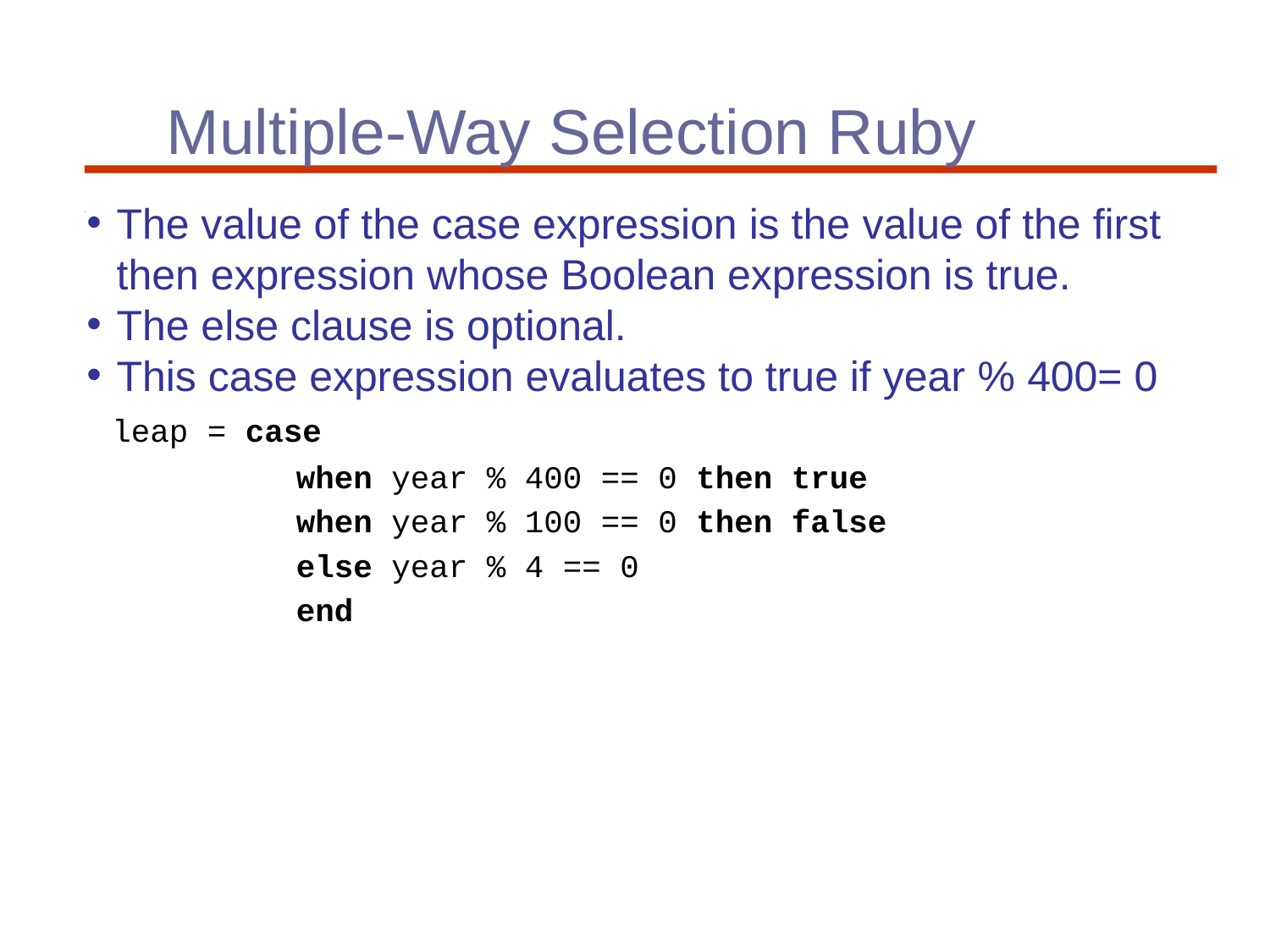

Multiple-Way Selection Ruby
The value of the case expression is the value of the first then expression whose Boolean expression is true.
The else clause is optional.
This case expression evaluates to true if year % 400= 0
 leap = case
           when year % 400 == 0 then true
           when year % 100 == 0 then false
           else year % 4 == 0
           end